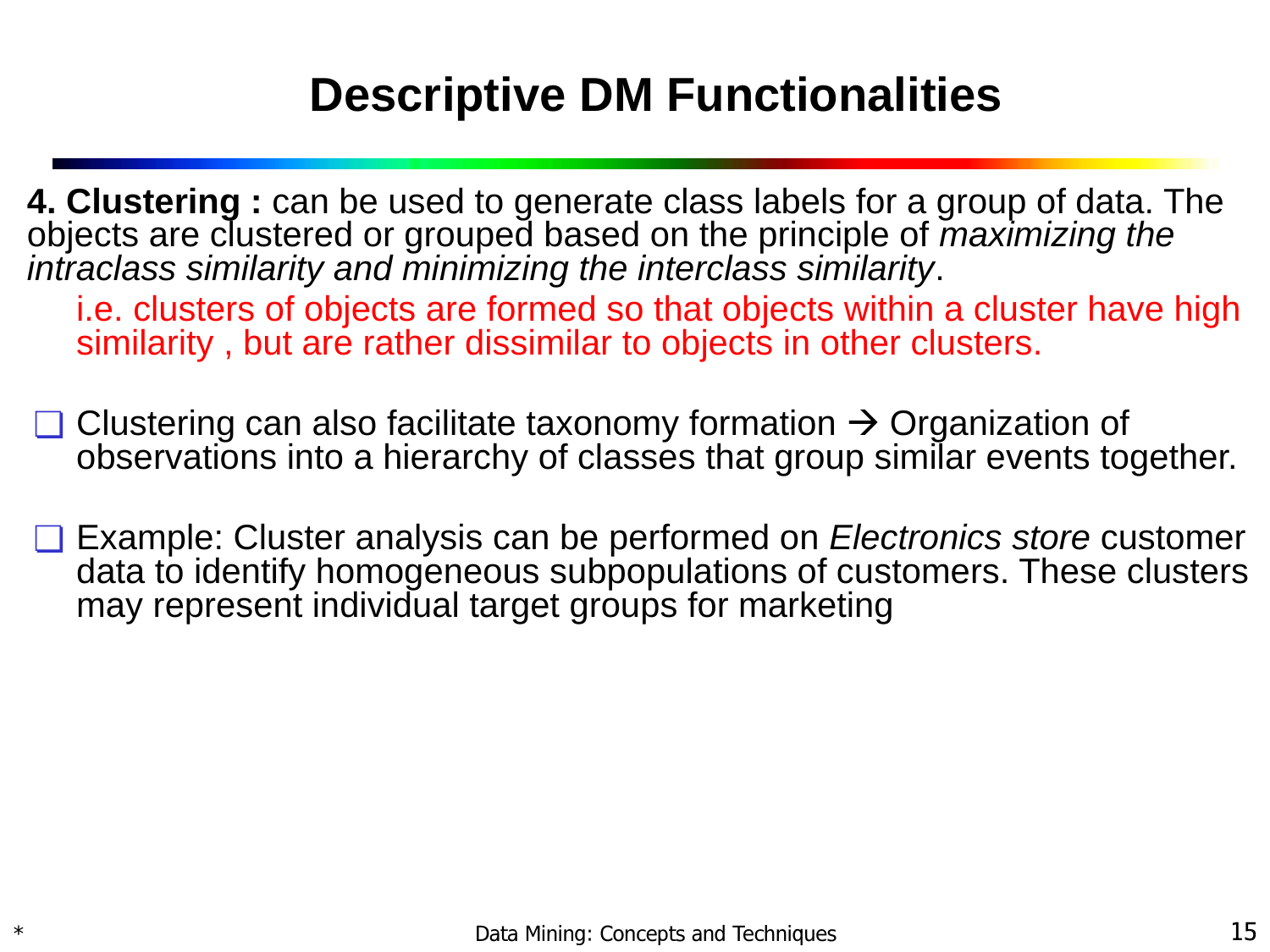

# Descriptive DM Functionalities
4. Clustering : can be used to generate class labels for a group of data. The objects are clustered or grouped based on the principle of maximizing the intraclass similarity and minimizing the interclass similarity.
i.e. clusters of objects are formed so that objects within a cluster have high similarity , but are rather dissimilar to objects in other clusters.

Clustering can also facilitate taxonomy formation 🡪 Organization of observations into a hierarchy of classes that group similar events together.

Example: Cluster analysis can be performed on Electronics store customer data to identify homogeneous subpopulations of customers. These clusters may represent individual target groups for marketing
*
15
Data Mining: Concepts and Techniques